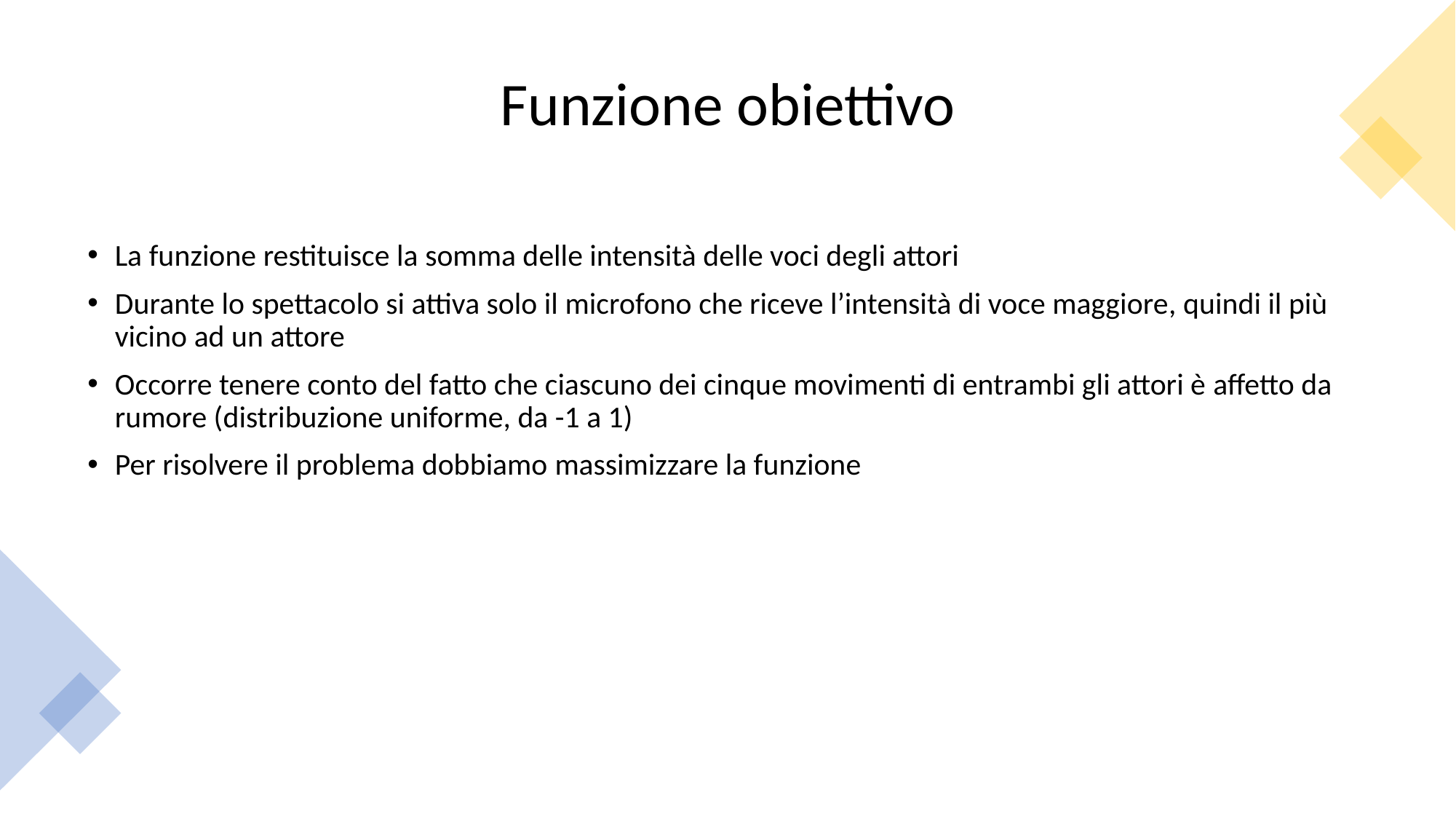

# Funzione obiettivo
La funzione restituisce la somma delle intensità delle voci degli attori
Durante lo spettacolo si attiva solo il microfono che riceve l’intensità di voce maggiore, quindi il più vicino ad un attore
Occorre tenere conto del fatto che ciascuno dei cinque movimenti di entrambi gli attori è affetto da rumore (distribuzione uniforme, da -1 a 1)
Per risolvere il problema dobbiamo massimizzare la funzione